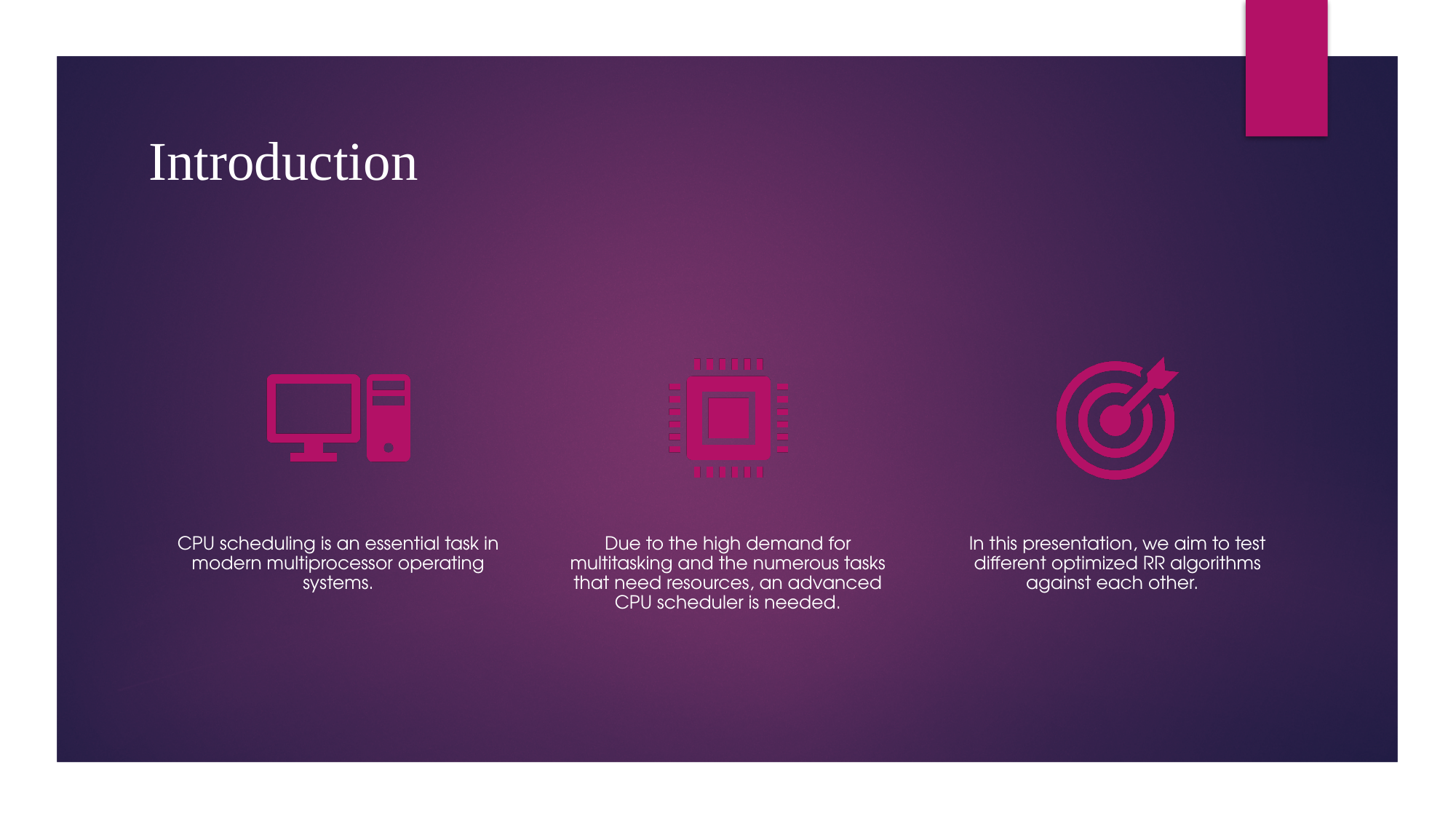

# Introduction
CPU scheduling is an essential task in modern multiprocessor operating systems.
Due to the high demand for multitasking and the numerous tasks that need resources, an advanced CPU scheduler is needed.
In this presentation, we aim to test different optimized RR algorithms against each other.